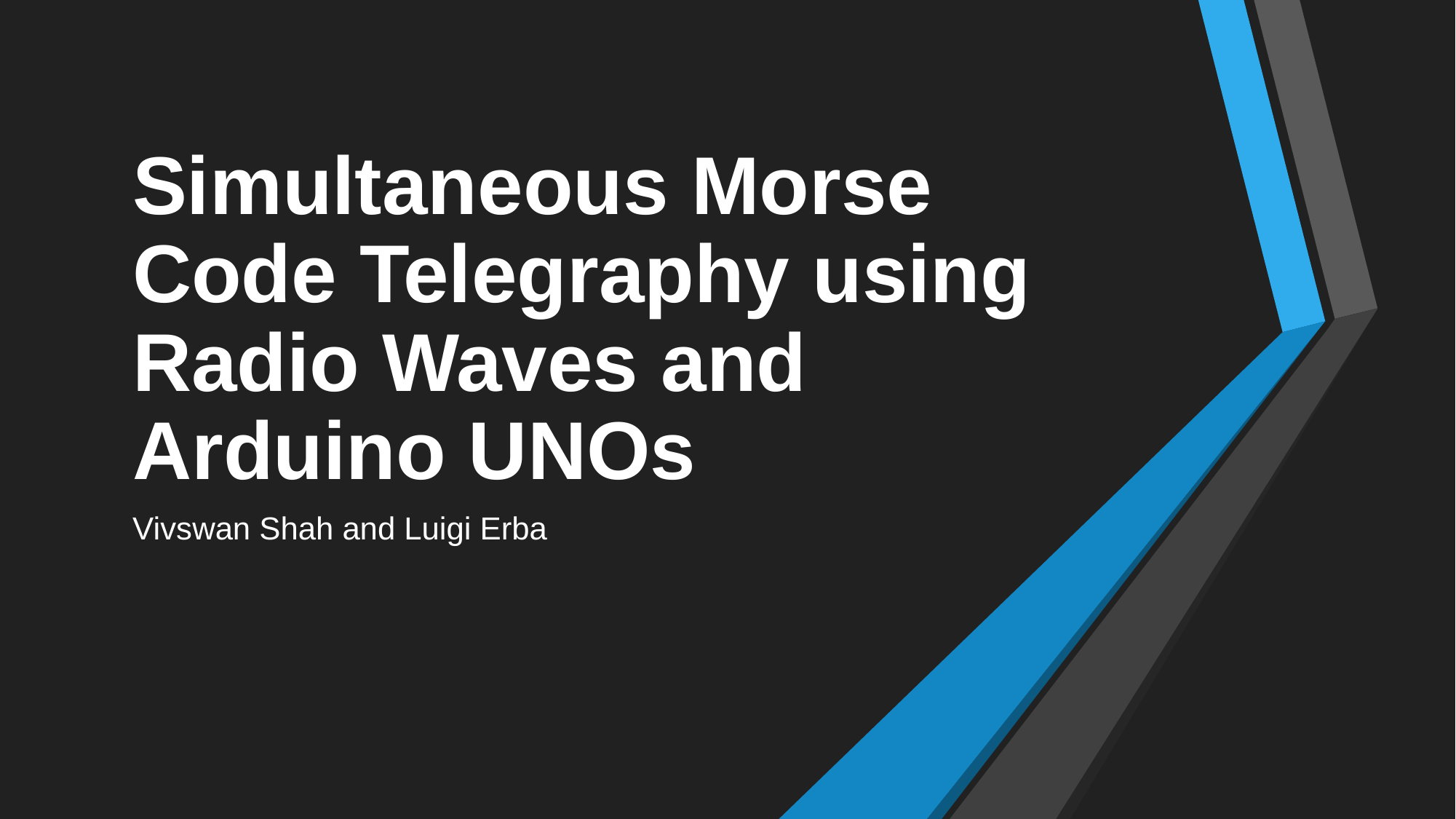

# Simultaneous Morse Code Telegraphy using Radio Waves and Arduino UNOs
Vivswan Shah and Luigi Erba